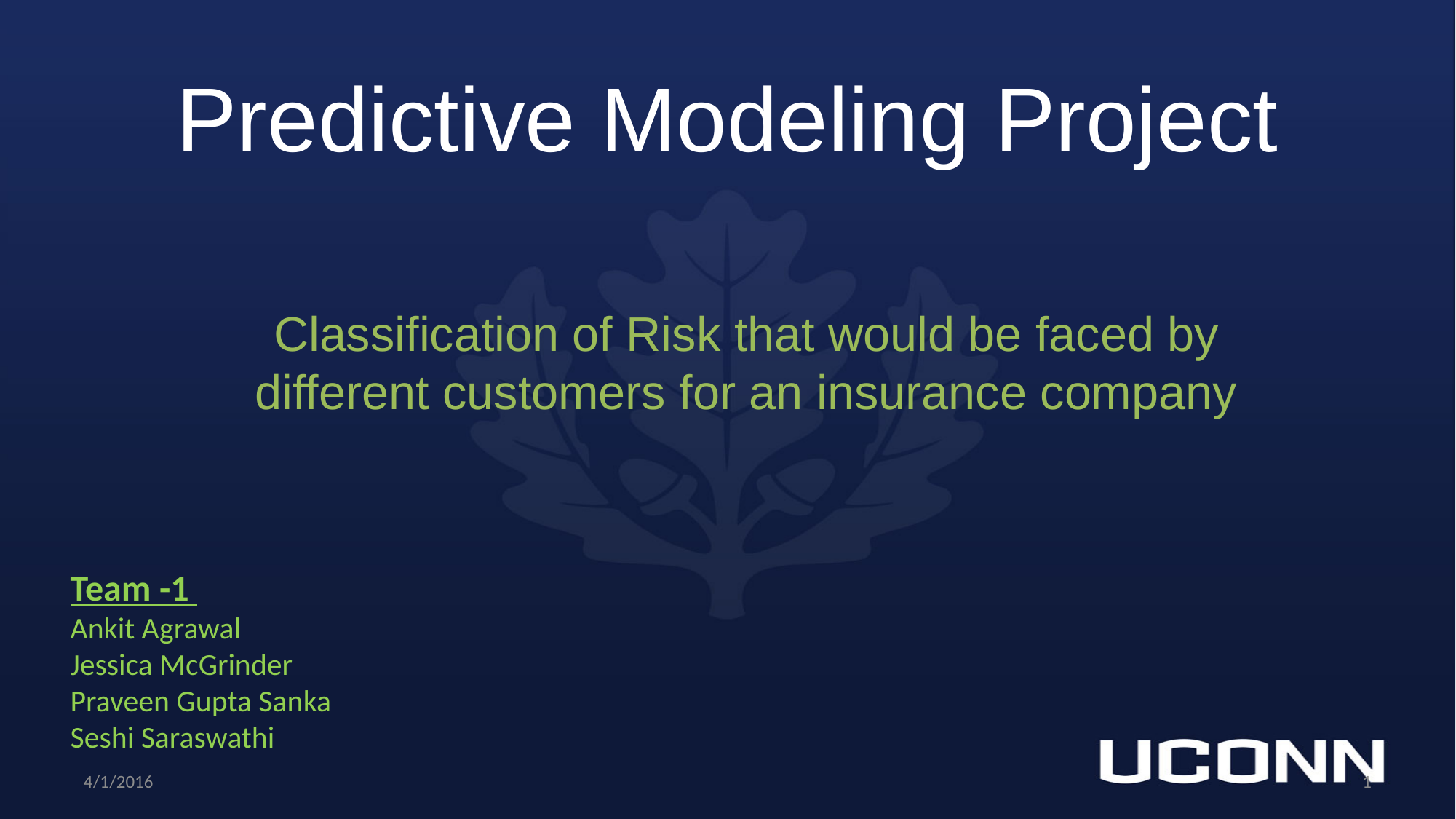

# Predictive Modeling Project
Classification of Risk that would be faced by different customers for an insurance company
Team -1
Ankit Agrawal
Jessica McGrinder
Praveen Gupta Sanka
Seshi Saraswathi
4/1/2016
1